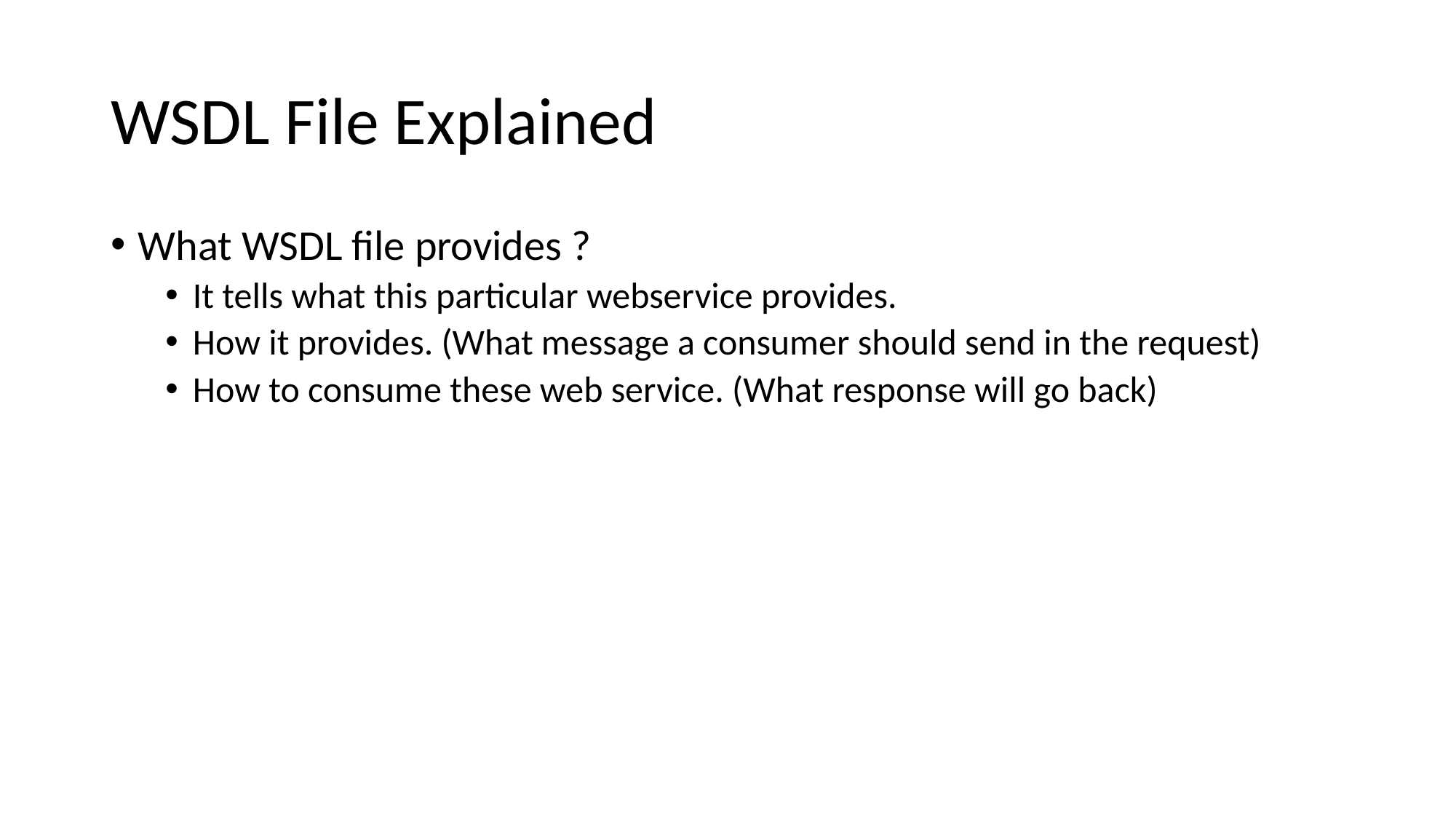

# WSDL File Explained
What WSDL file provides ?
It tells what this particular webservice provides.
How it provides. (What message a consumer should send in the request)
How to consume these web service. (What response will go back)